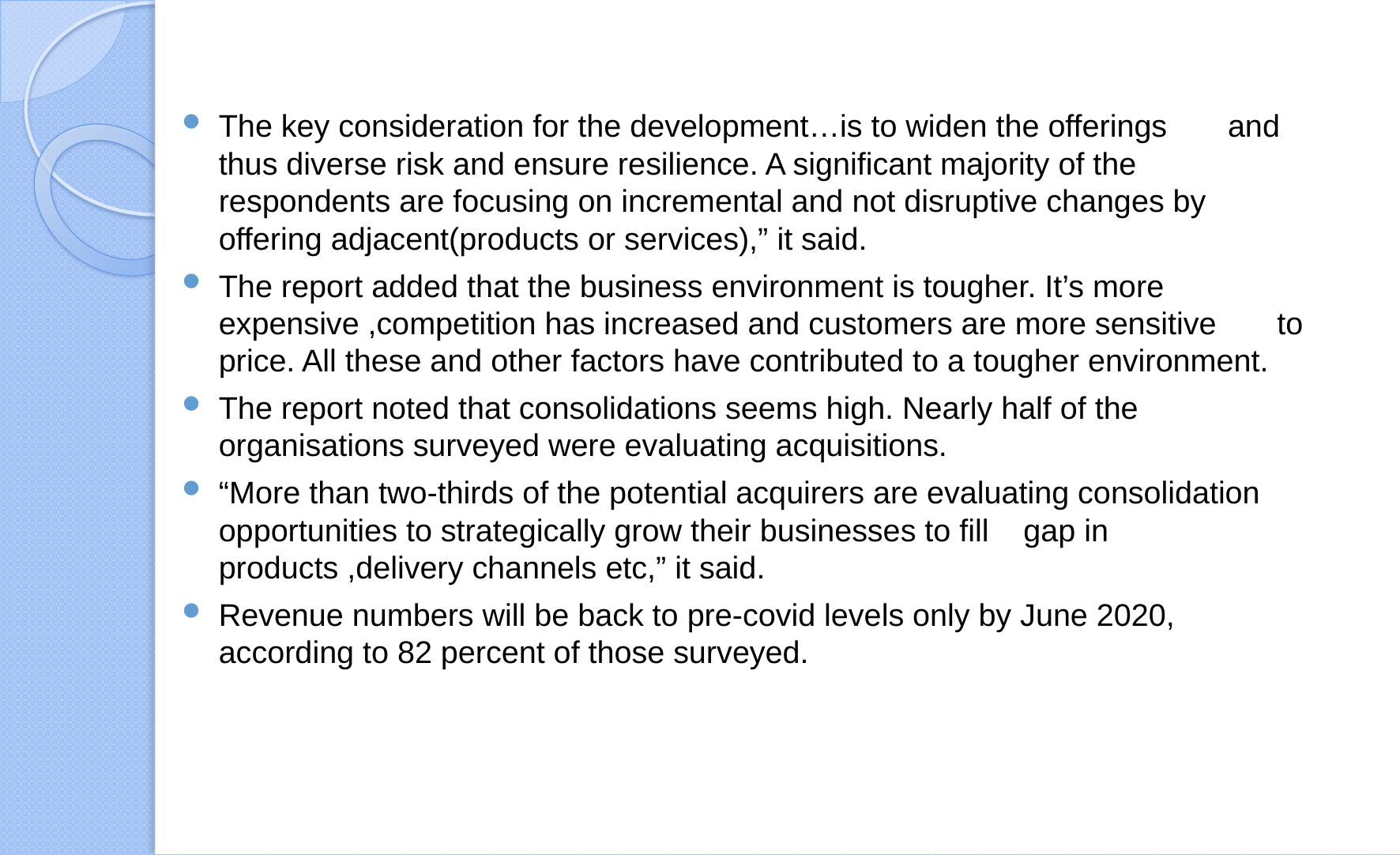

The key consideration for the development…is to widen the offerings       and thus diverse risk and ensure resilience. A significant majority of the respondents are focusing on incremental and not disruptive changes by offering adjacent(products or services),” it said.
The report added that the business environment is tougher. It’s more expensive ,competition has increased and customers are more sensitive       to price. All these and other factors have contributed to a tougher environment.
The report noted that consolidations seems high. Nearly half of the organisations surveyed were evaluating acquisitions.
“More than two-thirds of the potential acquirers are evaluating consolidation opportunities to strategically grow their businesses to fill    gap in products ,delivery channels etc,” it said.
Revenue numbers will be back to pre-covid levels only by June 2020, according to 82 percent of those surveyed.